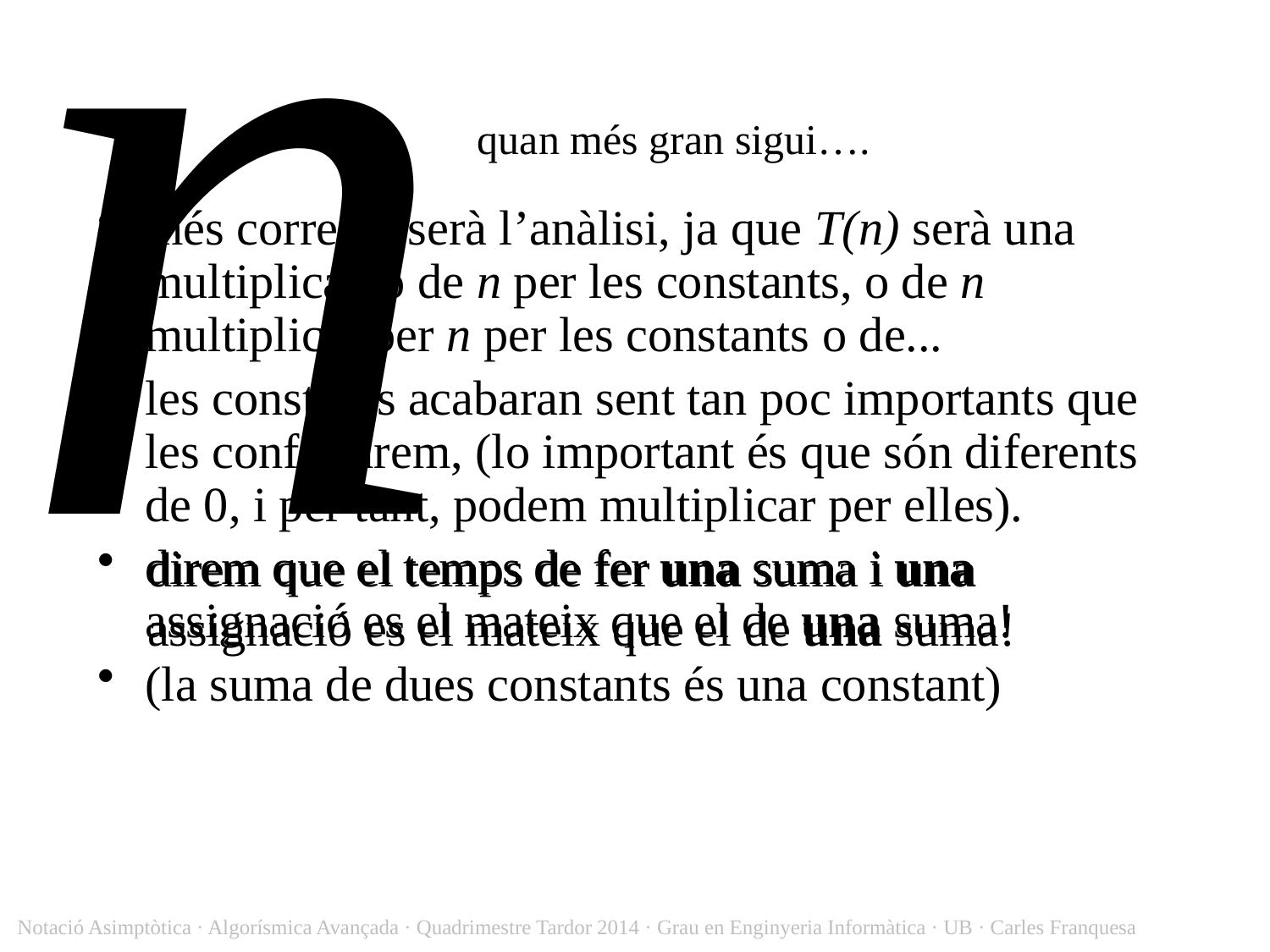

n
quan més gran sigui….
més correcte serà l’anàlisi, ja que T(n) serà una multiplicació de n per les constants, o de n multiplicat per n per les constants o de...
les constants acabaran sent tan poc importants que les confondrem, (lo important és que són diferents de 0, i per tant, podem multiplicar per elles).
direm que el temps de fer una suma i una assignació es el mateix que el de una suma!
(la suma de dues constants és una constant)
direm que el temps de fer una suma i una assignació es el mateix que el de una suma!